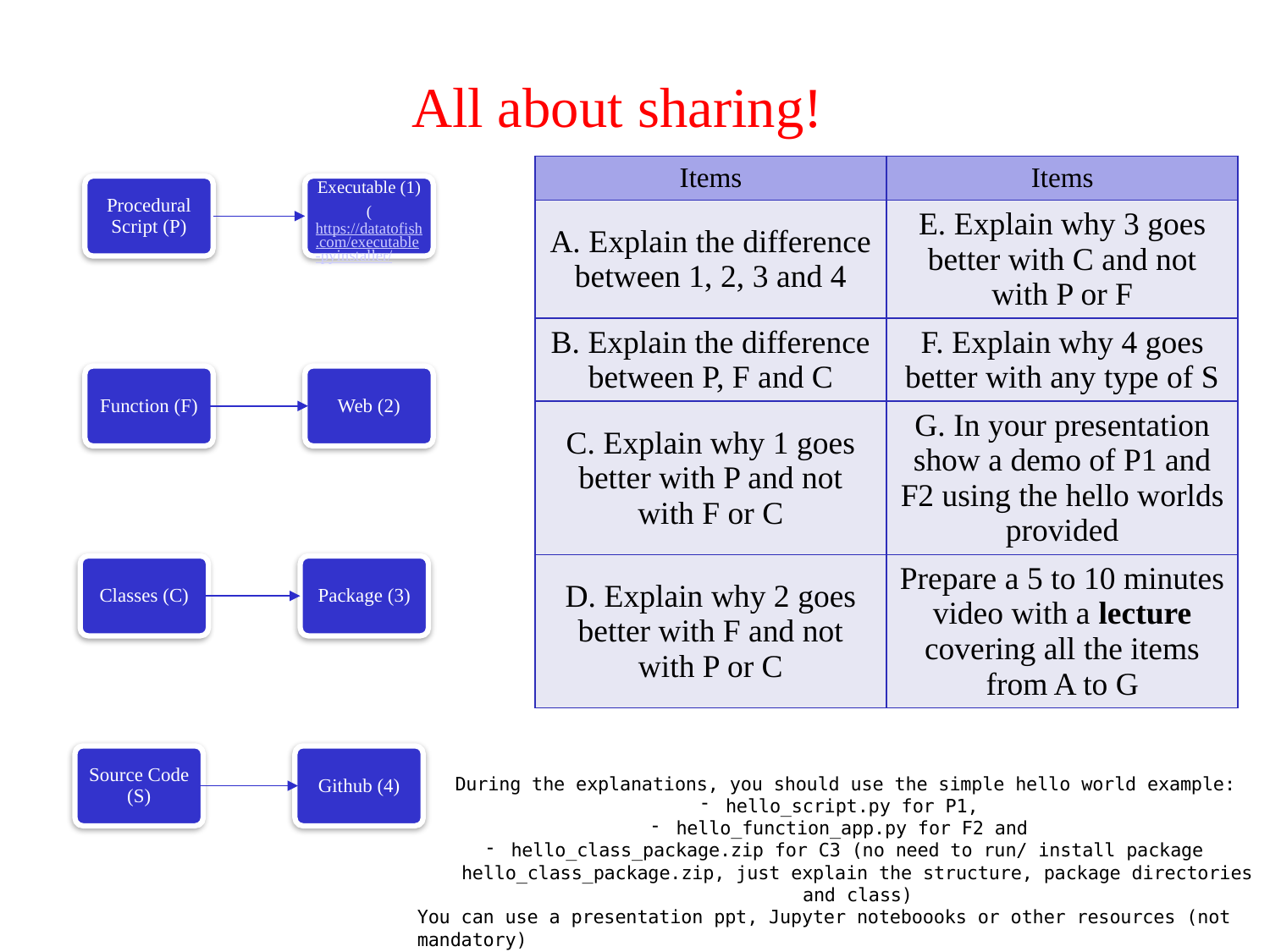

# All about sharing!
| Items | Items |
| --- | --- |
| A. Explain the difference between 1, 2, 3 and 4 | E. Explain why 3 goes better with C and not with P or F |
| B. Explain the difference between P, F and C | F. Explain why 4 goes better with any type of S |
| C. Explain why 1 goes better with P and not with F or C | G. In your presentation show a demo of P1 and F2 using the hello worlds provided |
| D. Explain why 2 goes better with F and not with P or C | Prepare a 5 to 10 minutes video with a lecture covering all the items from A to G |

Procedural Script (P)

Executable (1)
(https://datatofish.com/executable-pyinstaller/)

Function (F)

Web (2)

Classes (C)

Package (3)

Source Code (S)

Github (4)
During the explanations, you should use the simple hello world example:
hello_script.py for P1,
hello_function_app.py for F2 and
hello_class_package.zip for C3 (no need to run/ install package hello_class_package.zip, just explain the structure, package directories and class)
You can use a presentation ppt, Jupyter noteboooks or other resources (not mandatory)